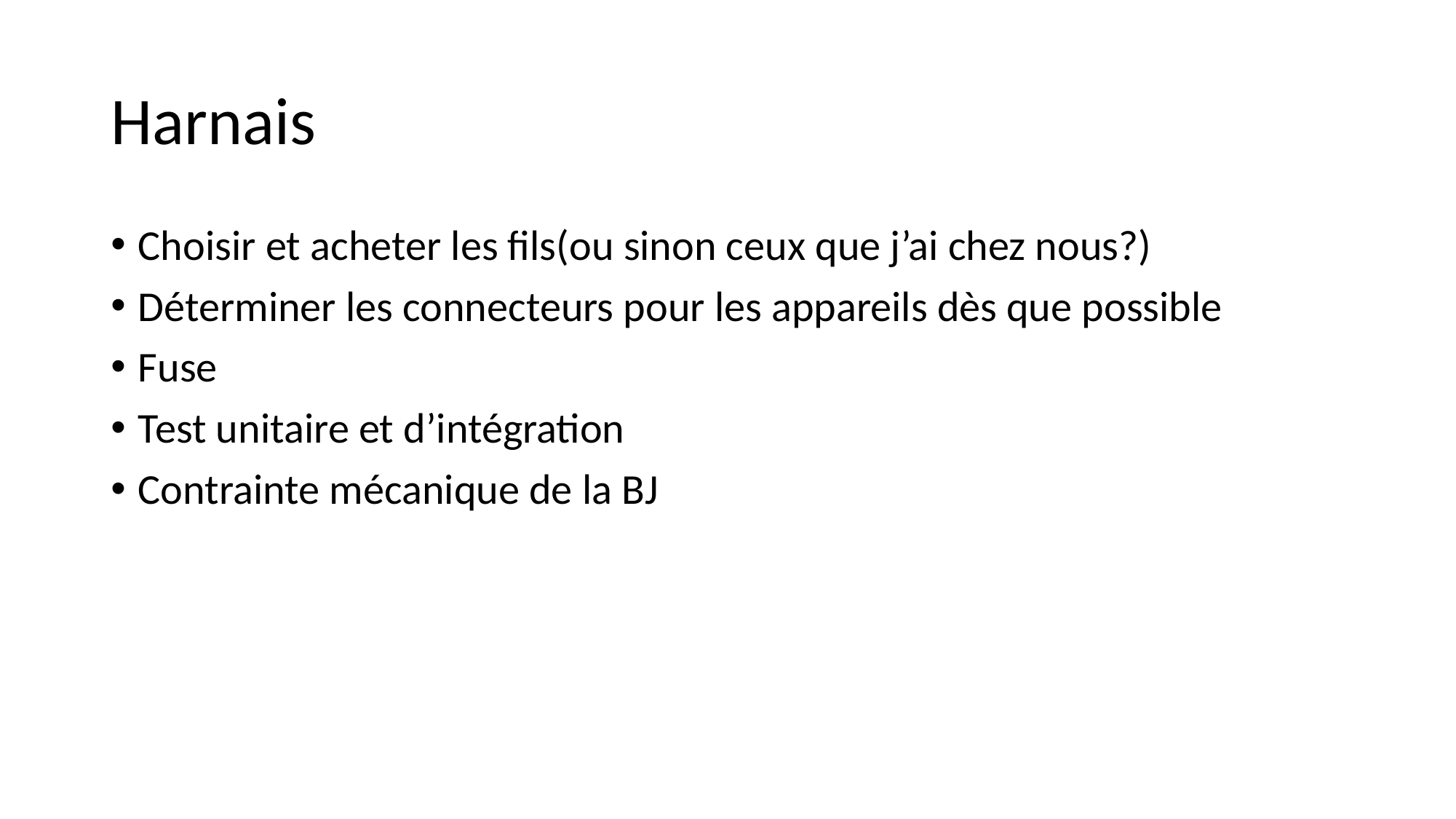

# Harnais
Choisir et acheter les fils(ou sinon ceux que j’ai chez nous?)
Déterminer les connecteurs pour les appareils dès que possible
Fuse
Test unitaire et d’intégration
Contrainte mécanique de la BJ